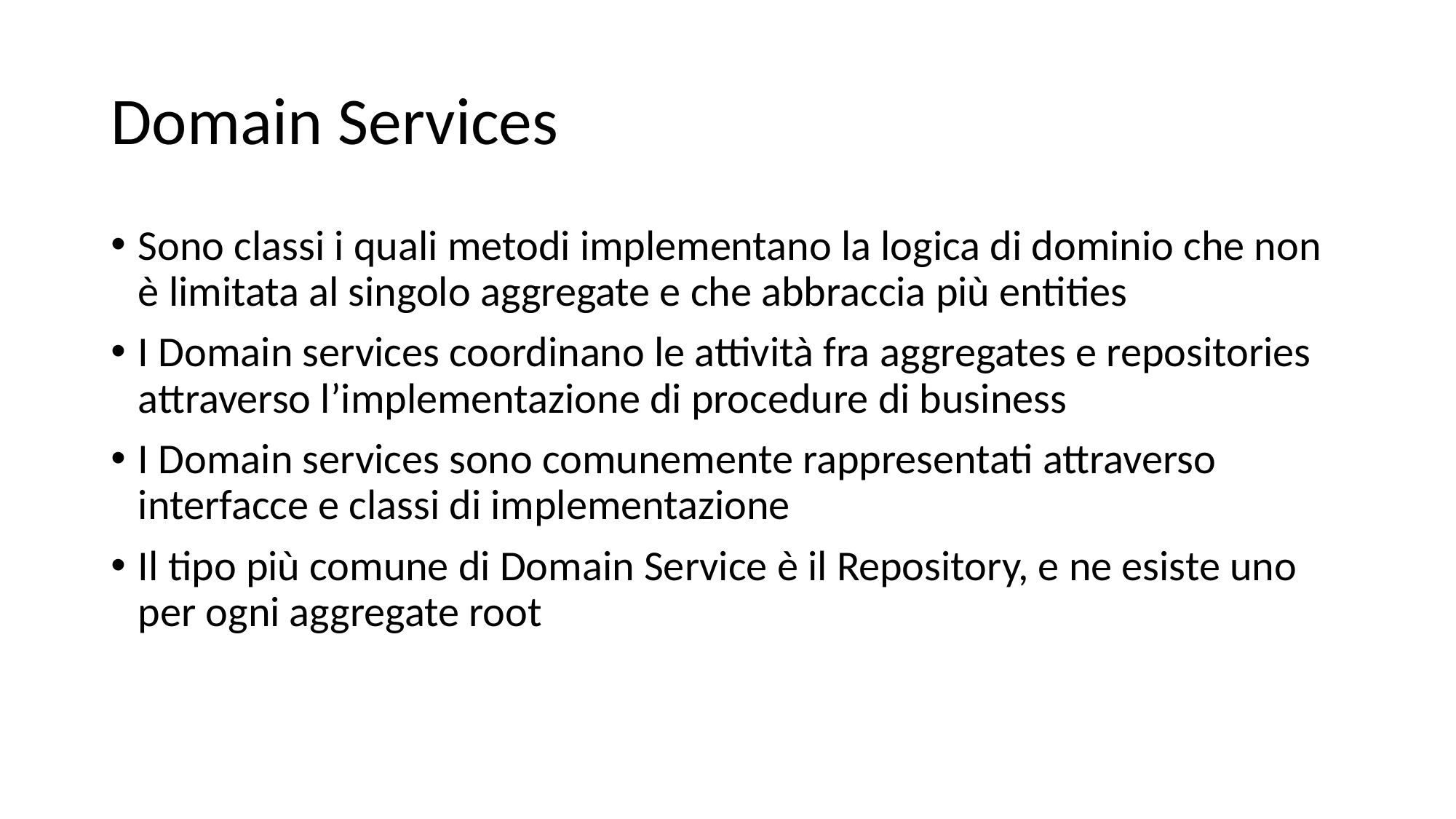

# Domain Services
Sono classi i quali metodi implementano la logica di dominio che non è limitata al singolo aggregate e che abbraccia più entities
I Domain services coordinano le attività fra aggregates e repositories attraverso l’implementazione di procedure di business
I Domain services sono comunemente rappresentati attraverso interfacce e classi di implementazione
Il tipo più comune di Domain Service è il Repository, e ne esiste uno per ogni aggregate root